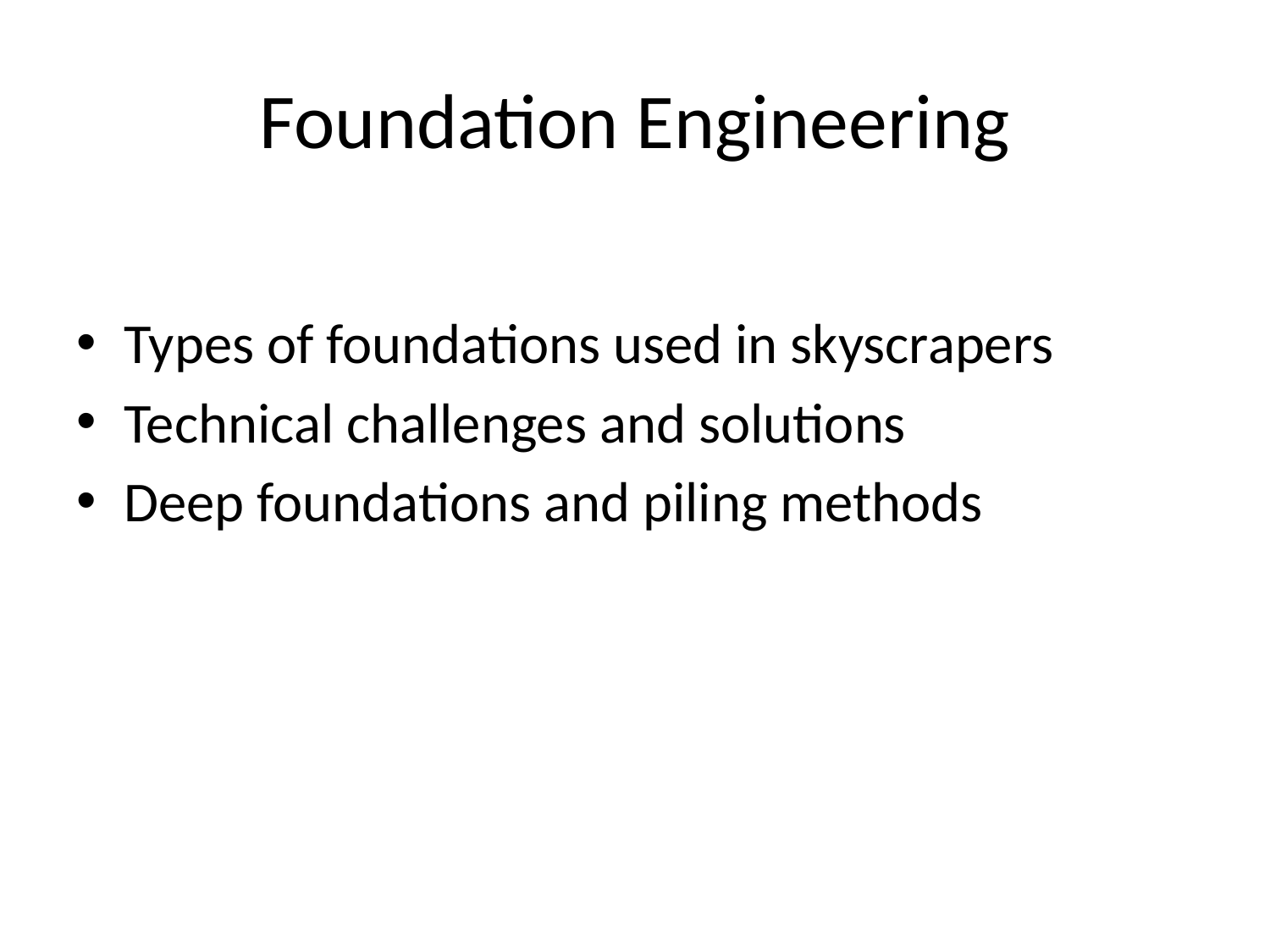

# Foundation Engineering

Types of foundations used in skyscrapers
Technical challenges and solutions
Deep foundations and piling methods